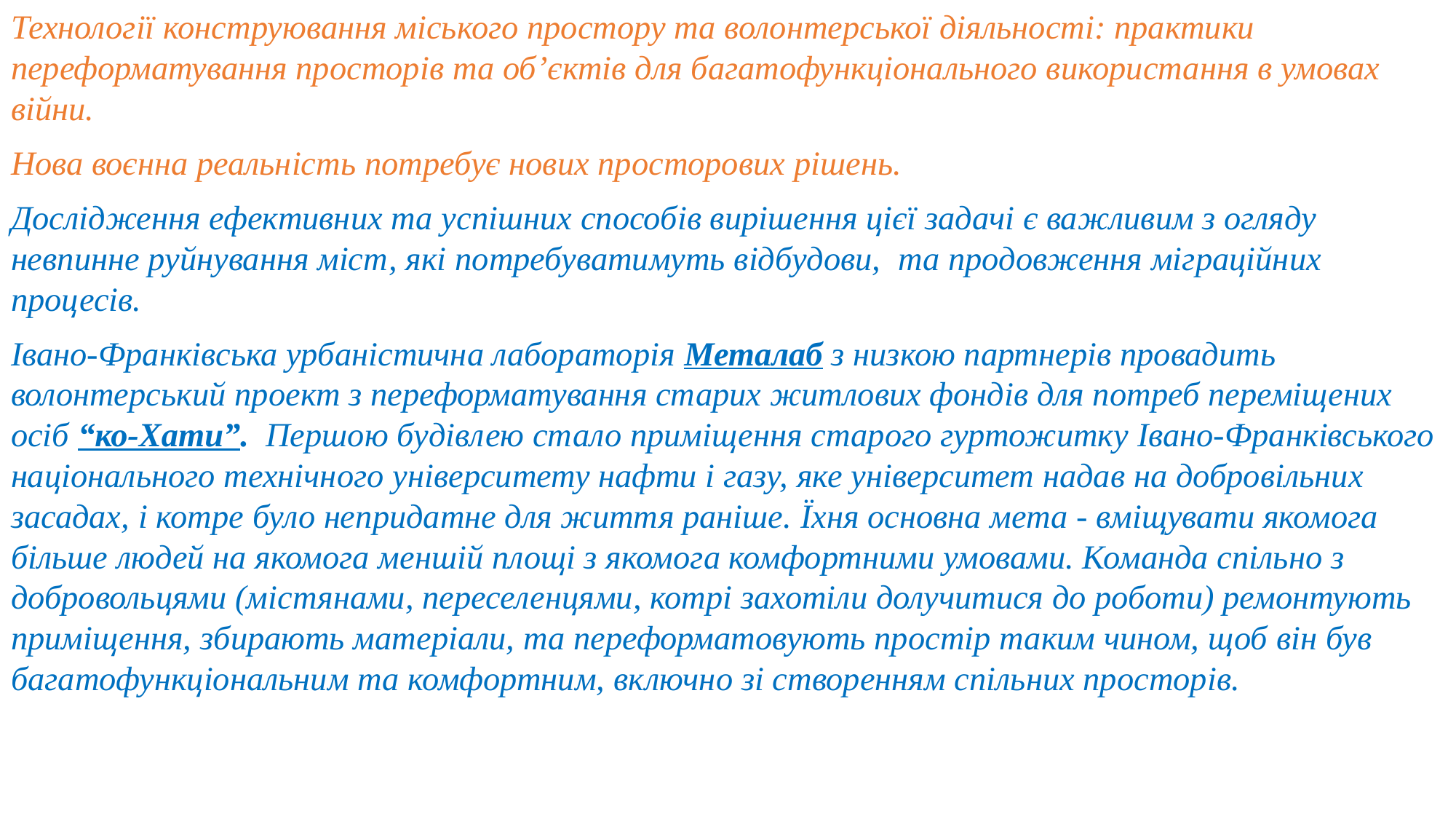

Технології конструювання міського простору та волонтерської діяльності: практики переформатування просторів та об’єктів для багатофункціонального використання в умовах війни.
Нова воєнна реальність потребує нових просторових рішень.
Дослідження ефективних та успішних способів вирішення цієї задачі є важливим з огляду невпинне руйнування міст, які потребуватимуть відбудови,  та продовження міграційних процесів.
Івано-Франківська урбаністична лабораторія Металаб з низкою партнерів провадить волонтерський проект з переформатування старих житлових фондів для потреб переміщених осіб “ко-Хати”.  Першою будівлею стало приміщення старого гуртожитку Івано-Франківського національного технічного університету нафти і газу, яке університет надав на добровільних засадах, і котре було непридатне для життя раніше. Їхня основна мета - вміщувати якомога більше людей на якомога меншій площі з якомога комфортними умовами. Команда спільно з добровольцями (містянами, переселенцями, котрі захотіли долучитися до роботи) ремонтують приміщення, збирають матеріали, та переформатовують простір таким чином, щоб він був багатофункціональним та комфортним, включно зі створенням спільних просторів.